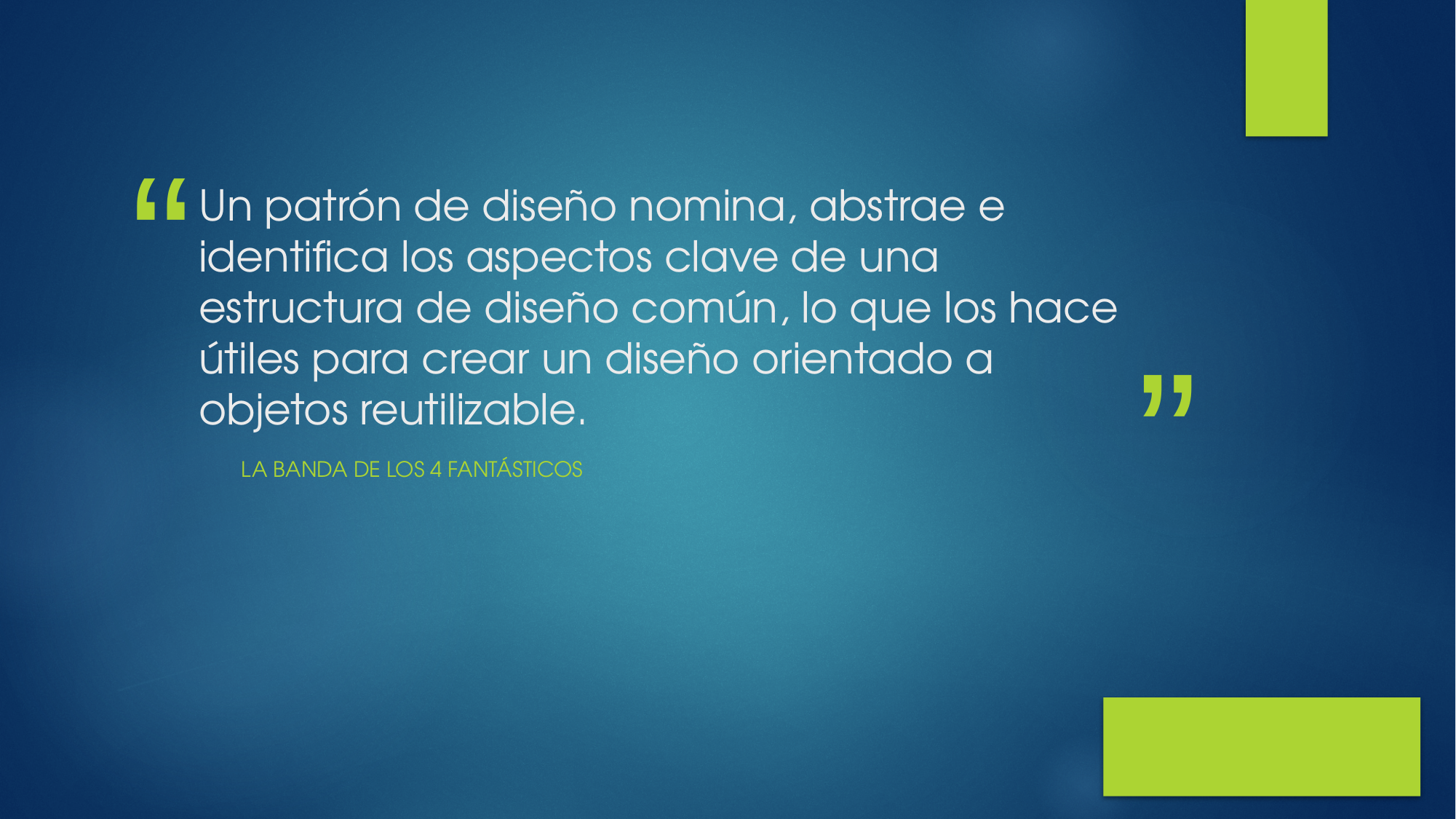

# Un patrón de diseño nomina, abstrae e identifica los aspectos clave de una estructura de diseño común, lo que los hace útiles para crear un diseño orientado a objetos reutilizable.
La banda de los 4 fantásticos